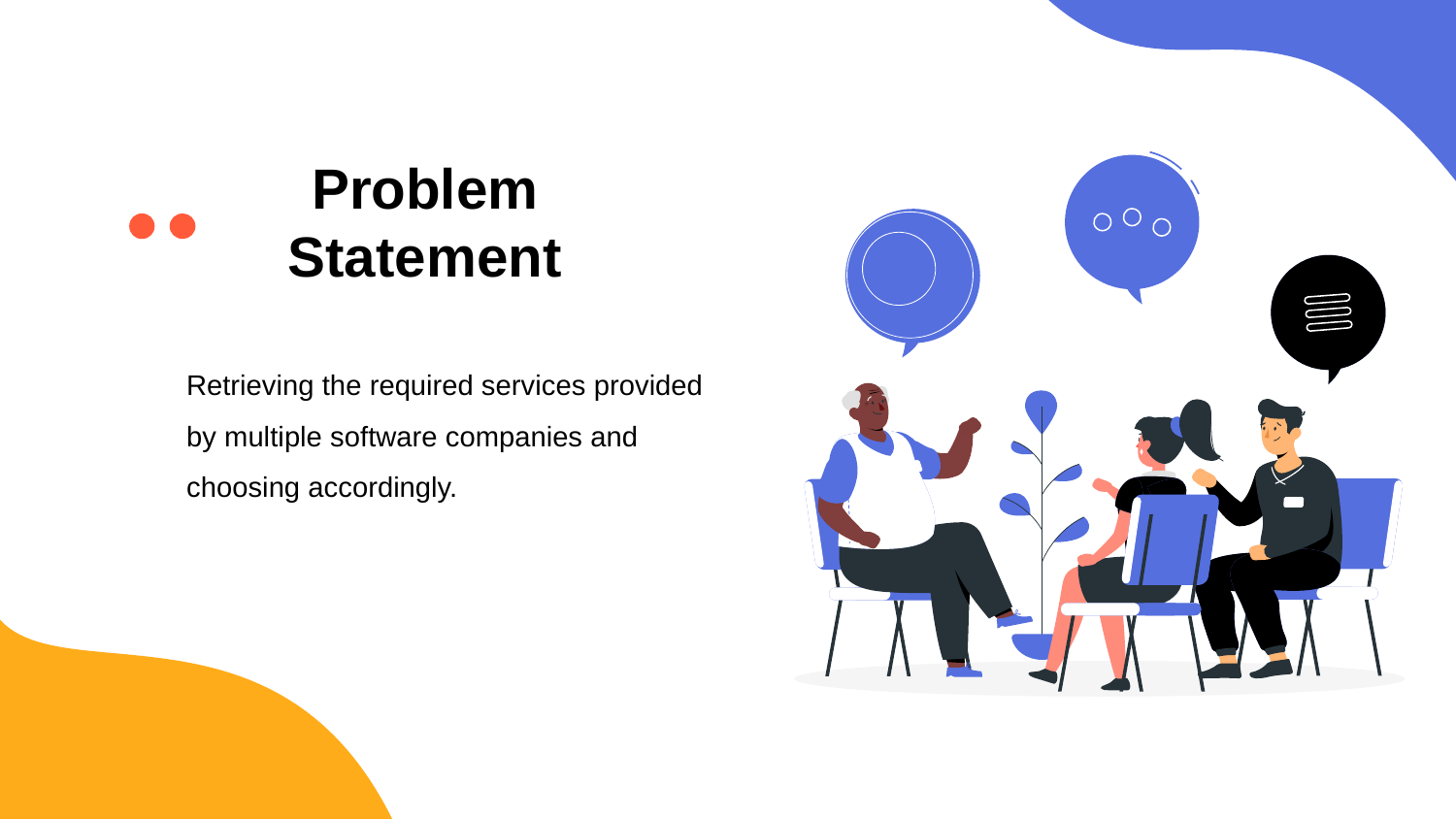

# Problem Statement

Retrieving the required services provided by multiple software companies and choosing accordingly.